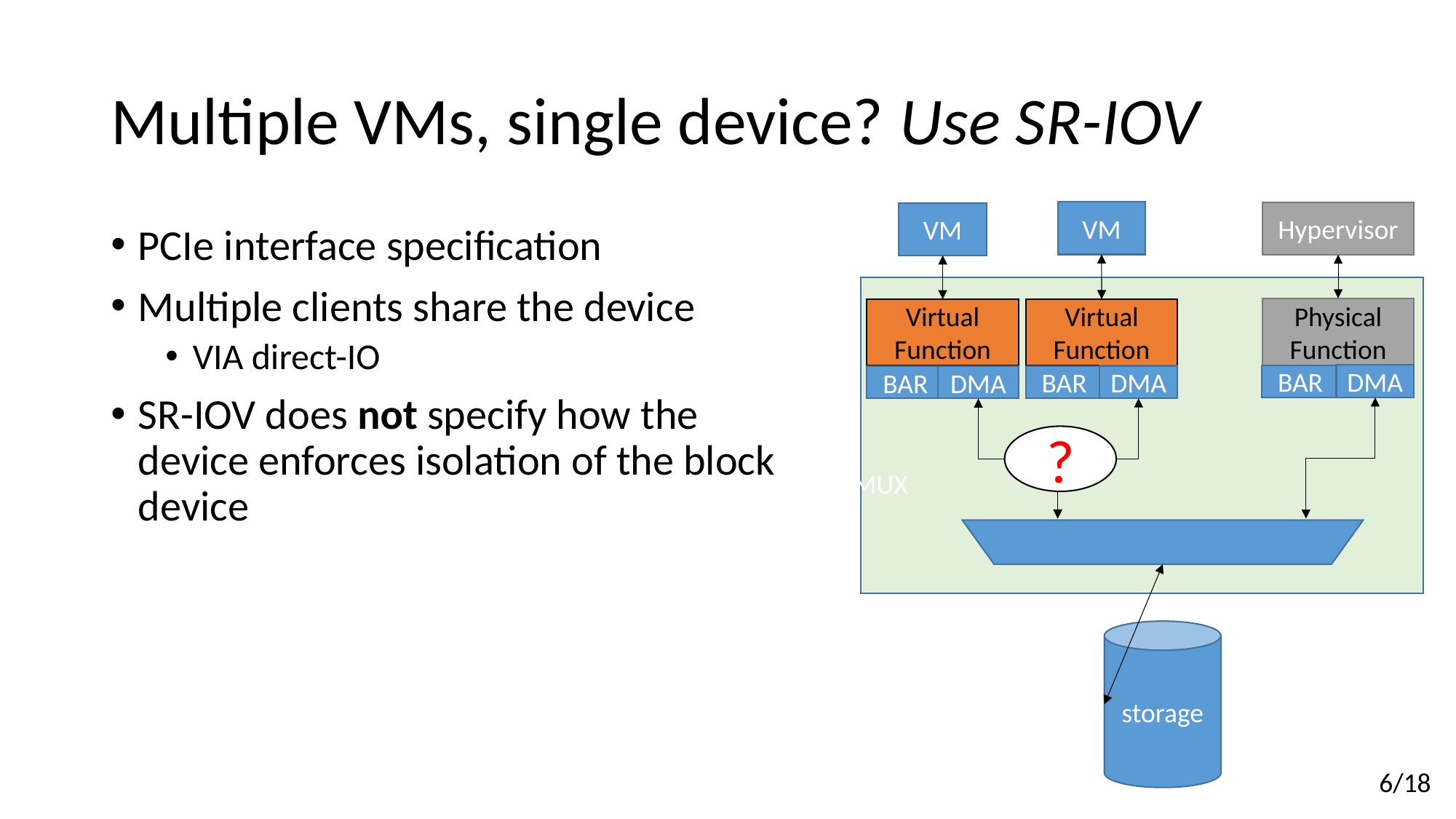

# Multiple VMs, single device? Use SR-IOV
VM
Hypervisor
VM
PCIe interface specification
Multiple clients share the device
VIA direct-IO
SR-IOV does not specify how the device enforces isolation of the block device

Physical Function
Virtual Function
Virtual Function
DMA
BAR
DMA
DMA
BAR
BAR
?
MUX
storage